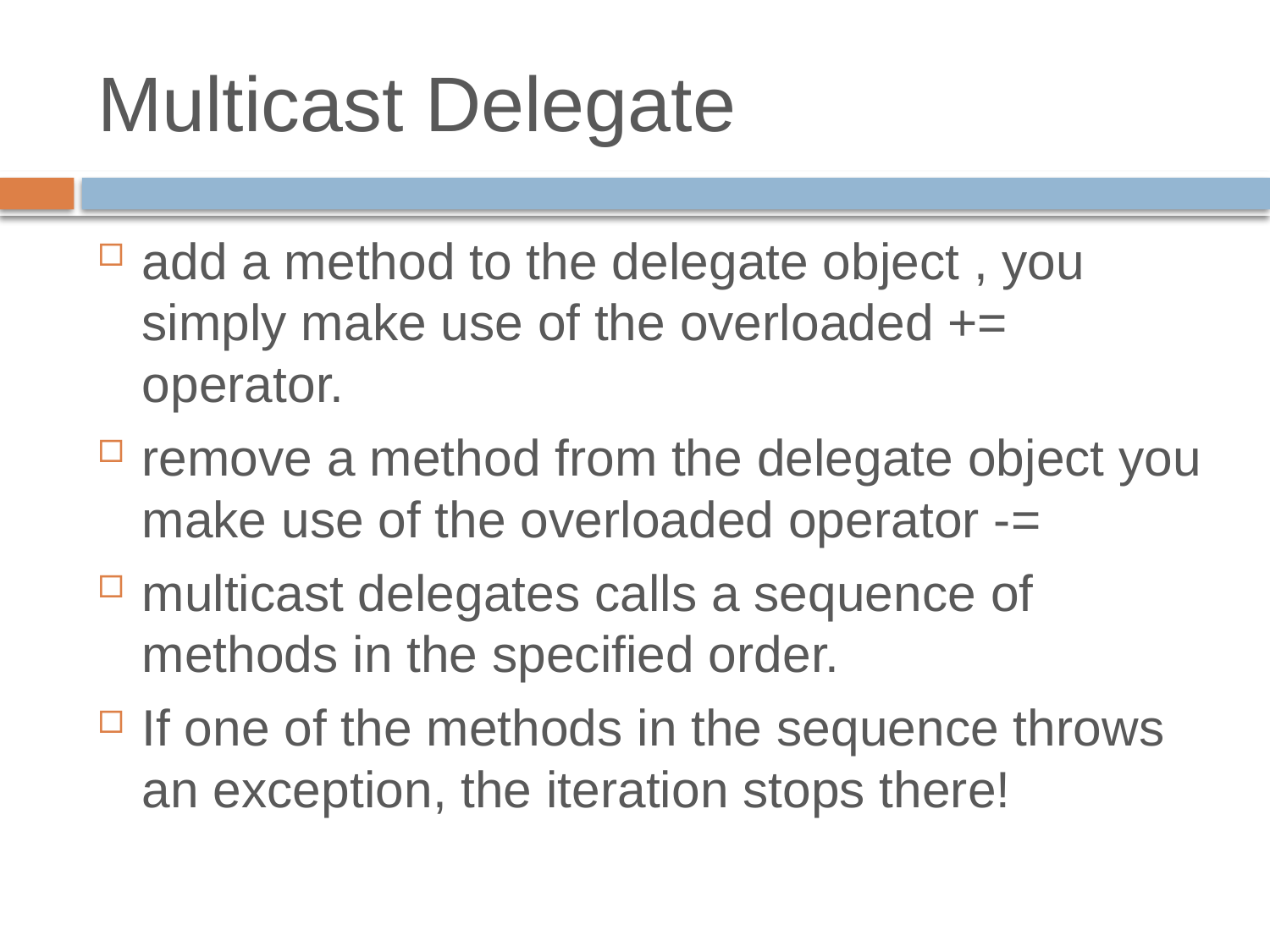

# Multicast Delegate
add a method to the delegate object , you simply make use of the overloaded += operator.
remove a method from the delegate object you make use of the overloaded operator -=
multicast delegates calls a sequence of methods in the specified order.
If one of the methods in the sequence throws an exception, the iteration stops there!